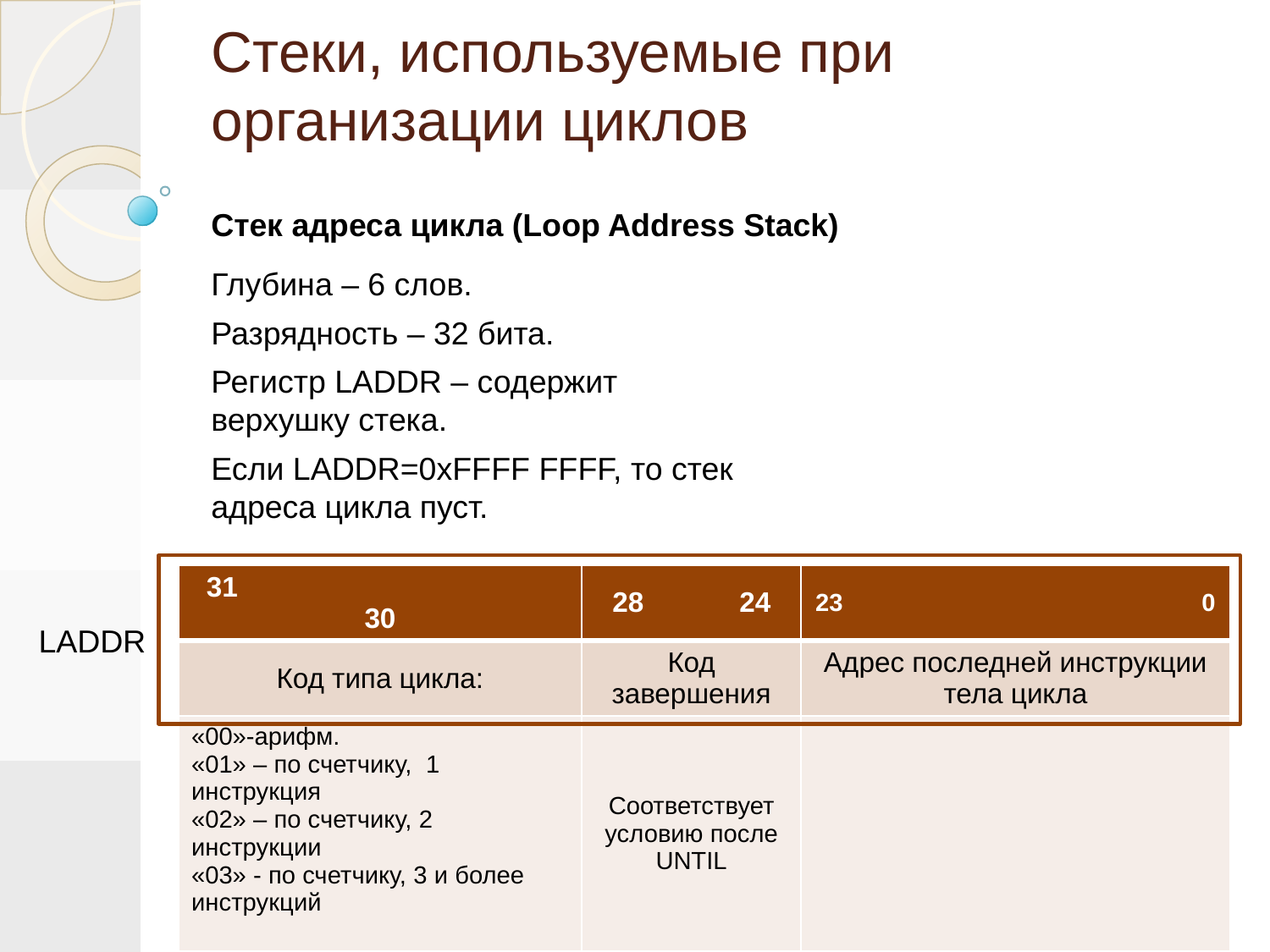

# Стеки, используемые при организации циклов
Стек адреса цикла (Loop Address Stack)
Глубина – 6 слов.
Разрядность – 32 бита.
Регистр LADDR – содержит верхушку стека.
Если LADDR=0xFFFF FFFF, то стек адреса цикла пуст.

| 31 30 | 28 24 | 23 0 |
| --- | --- | --- |
| Код типа цикла: | Код завершения | Адрес последней инструкции тела цикла |
| «00»-арифм. «01» – по счетчику, 1 инструкция «02» – по счетчику, 2 инструкции «03» - по счетчику, 3 и более инструкций | Соответствует условию после UNTIL |  |
LADDR